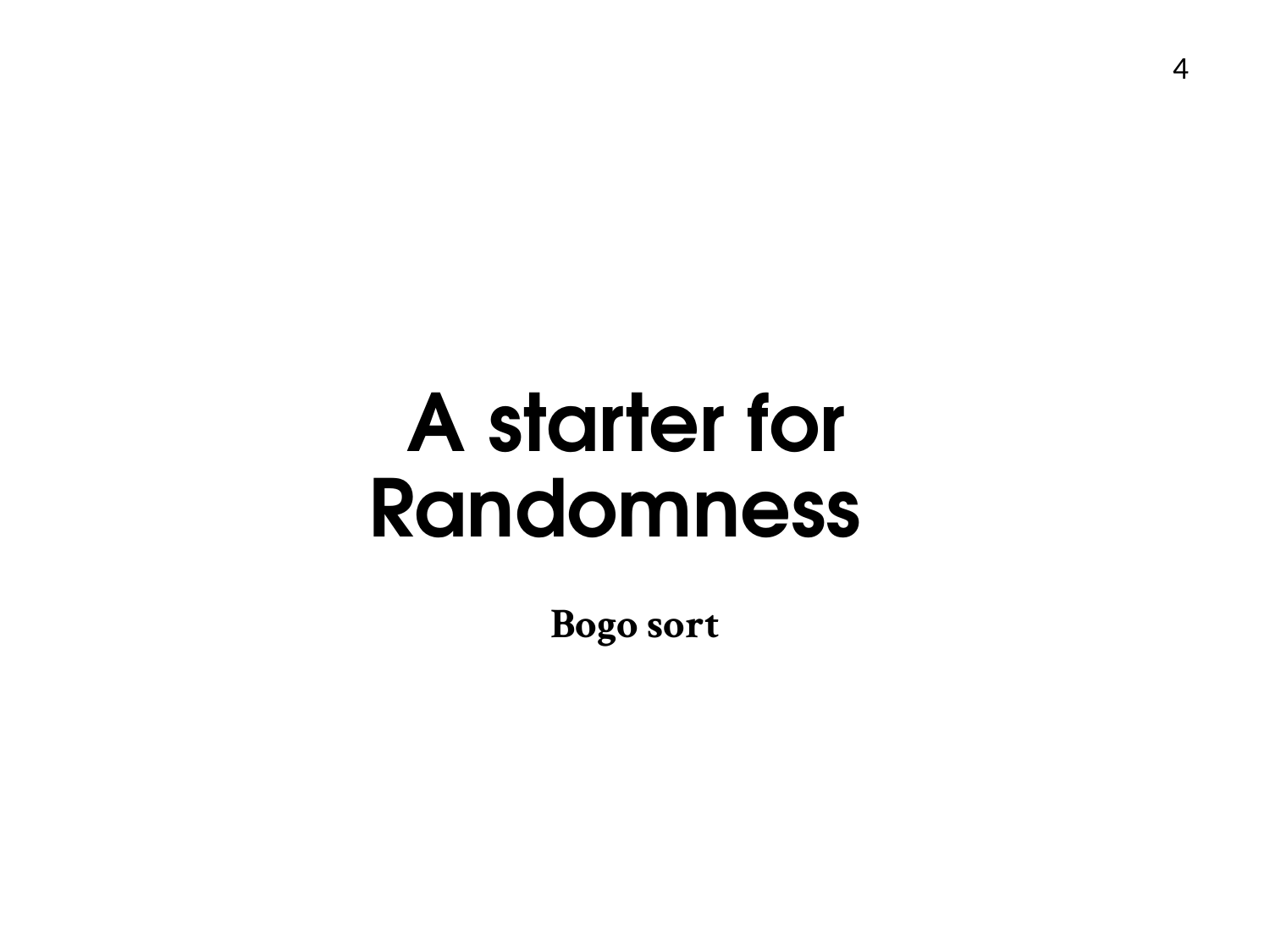

4
# A starter for Randomness
Bogo sort